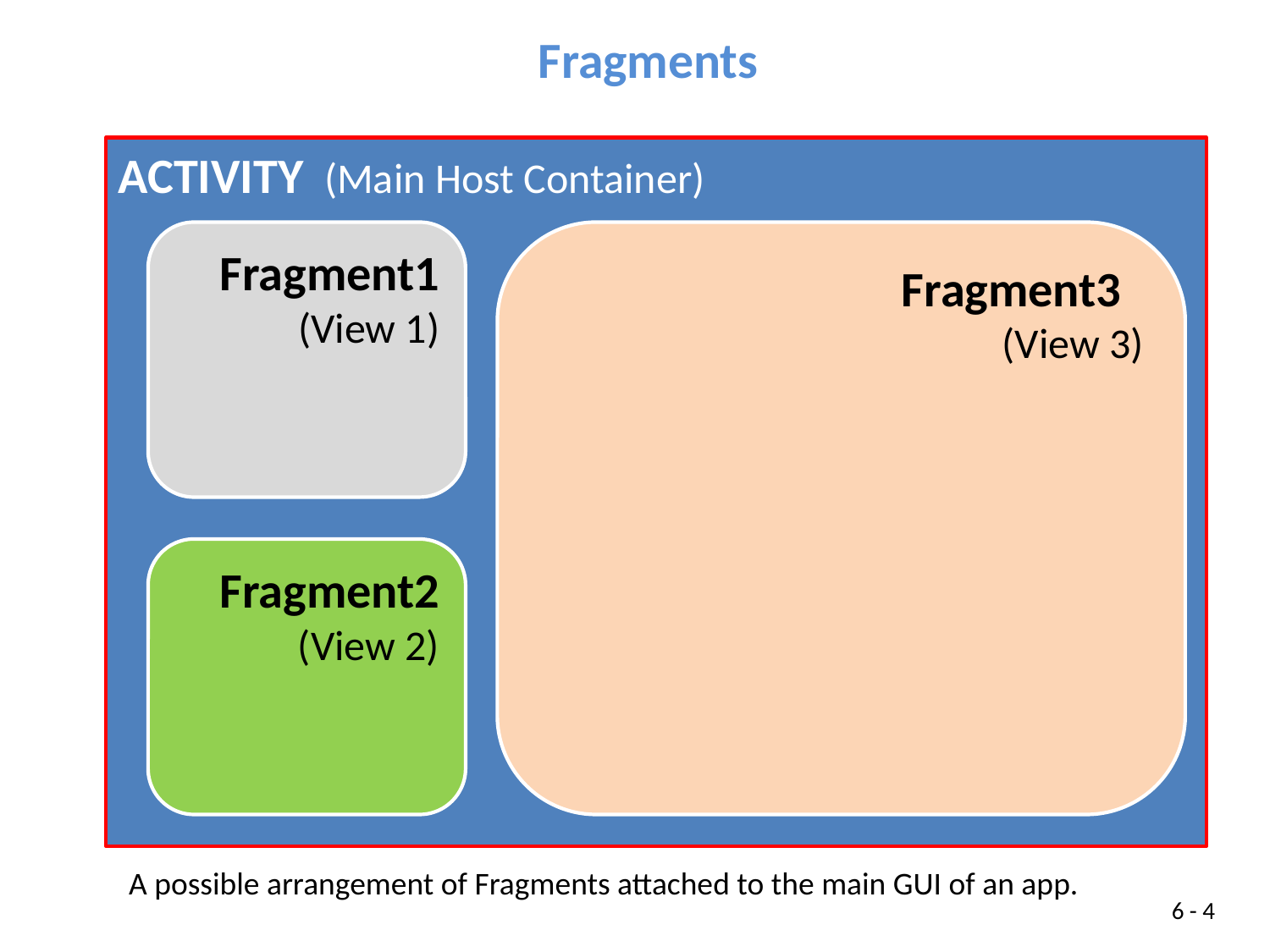

Fragments

ACTIVITY  (Main Host Container)
Fragment1 (View 1)
Fragment3
(View 3)
Fragment2 (View 2)
A possible arrangement of Fragments attached to the main GUI of an app.
6 - 4